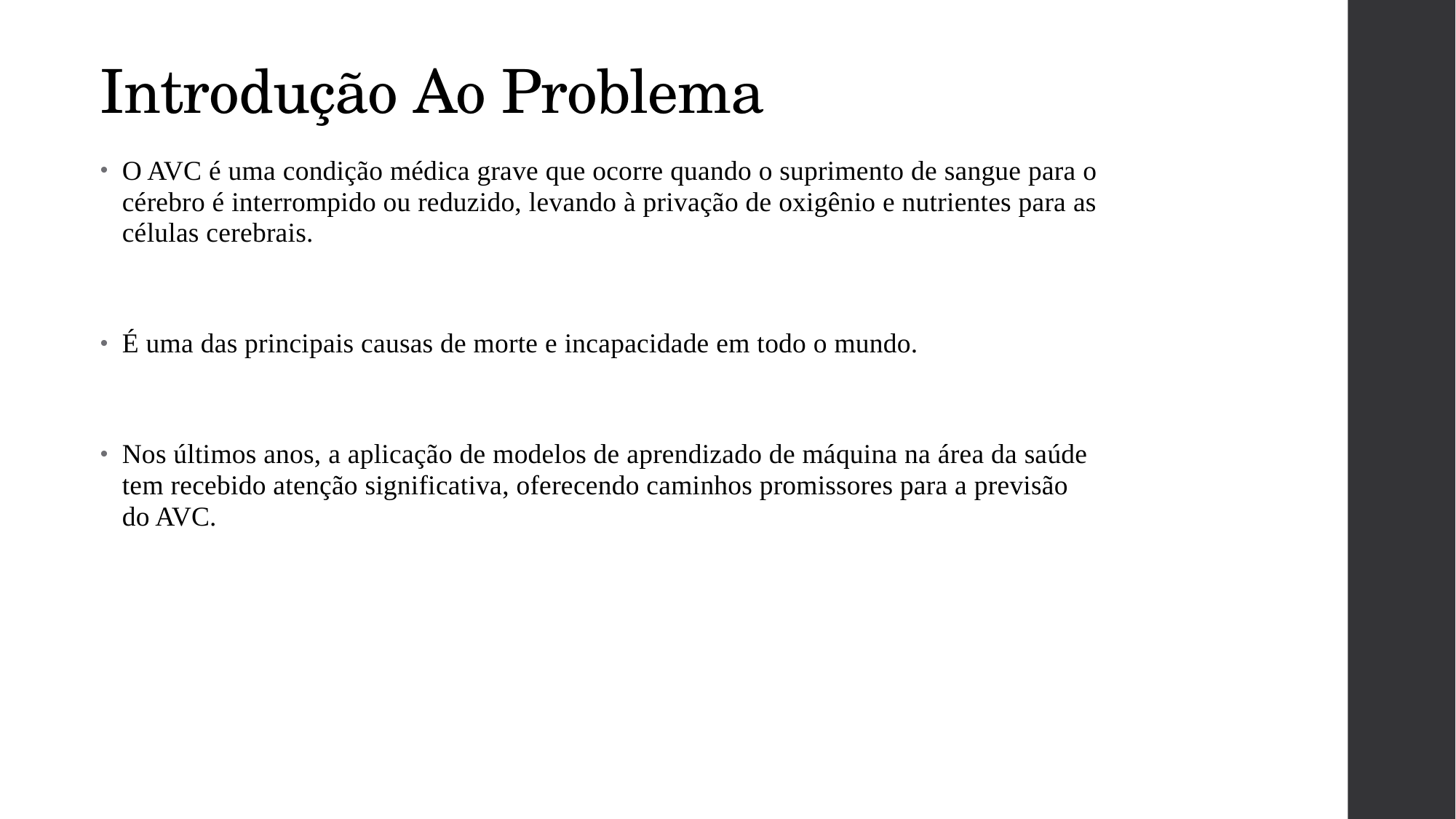

# Introdução Ao Problema
O AVC é uma condição médica grave que ocorre quando o suprimento de sangue para o cérebro é interrompido ou reduzido, levando à privação de oxigênio e nutrientes para as células cerebrais.

É uma das principais causas de morte e incapacidade em todo o mundo.

Nos últimos anos, a aplicação de modelos de aprendizado de máquina na área da saúde tem recebido atenção significativa, oferecendo caminhos promissores para a previsão do AVC.